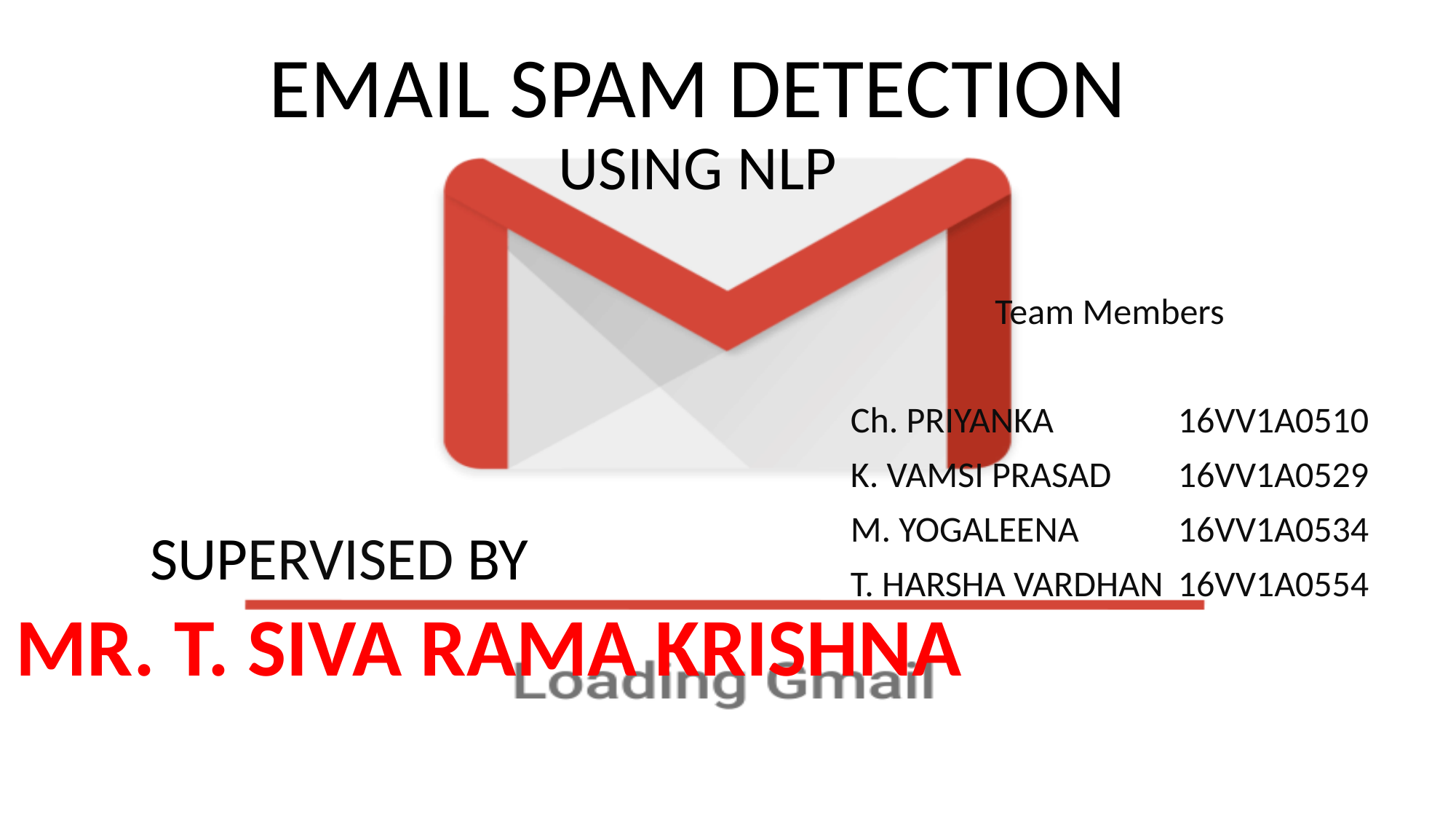

# EMAIL SPAM DETECTION USING NLP

Team Members

Ch. PRIYANKA		16VV1A0510
K. VAMSI PRASAD	16VV1A0529
M. YOGALEENA	16VV1A0534
T. HARSHA VARDHAN	16VV1A0554
SUPERVISED BY
MR. T. SIVA RAMA KRISHNA